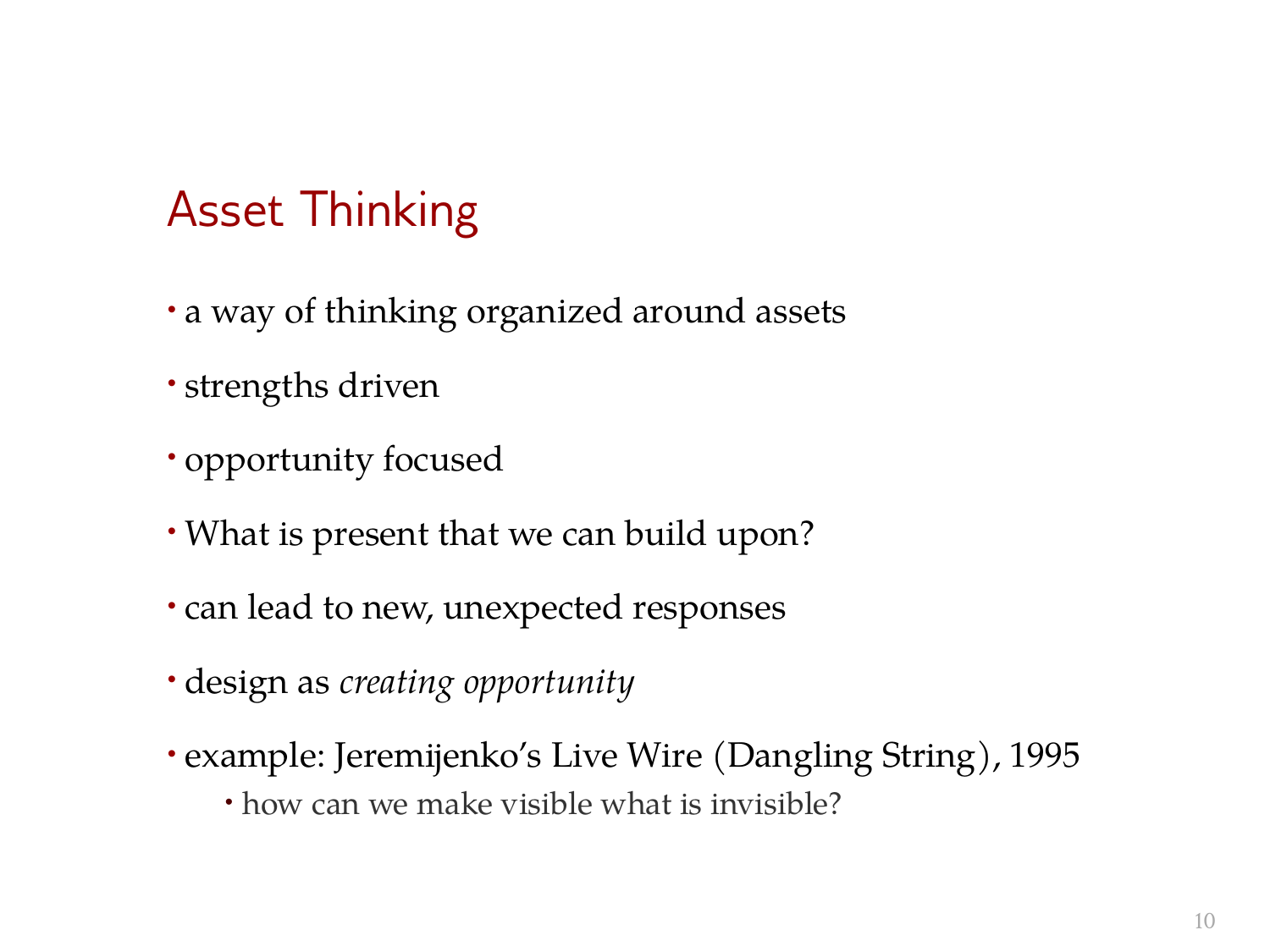

# Asset Thinking
a way of thinking organized around assets
strengths driven
opportunity focused
What is present that we can build upon?
can lead to new, unexpected responses
design as creating opportunity
example: Jeremijenko’s Live Wire (Dangling String), 1995
how can we make visible what is invisible?

10